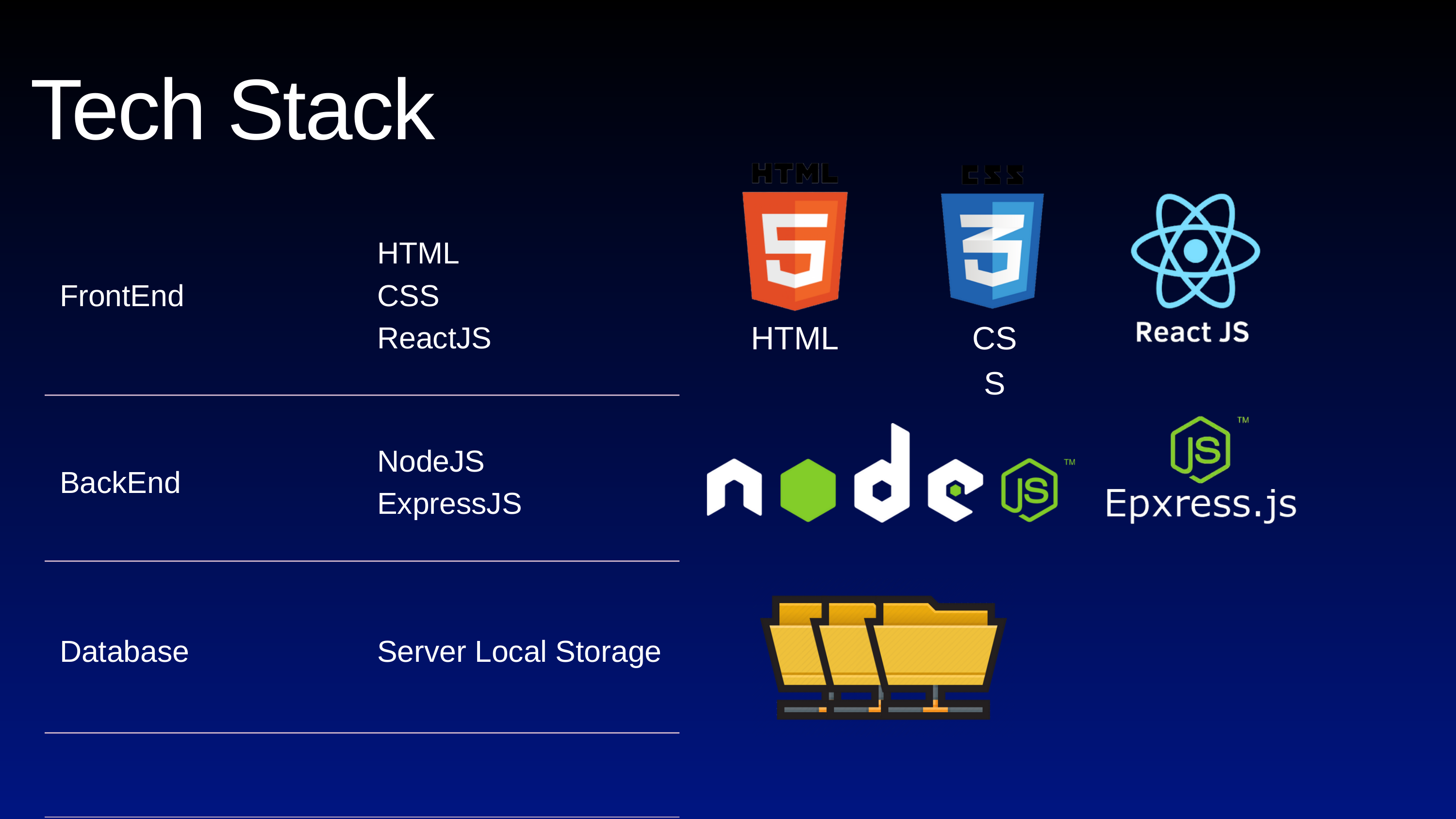

Tech Stack

| FrontEnd | HTML CSS ReactJS |
| --- | --- |
| BackEnd | NodeJS ExpressJS |
| Database | Server Local Storage |
|  |  |
|  |  |
HTML
CSS